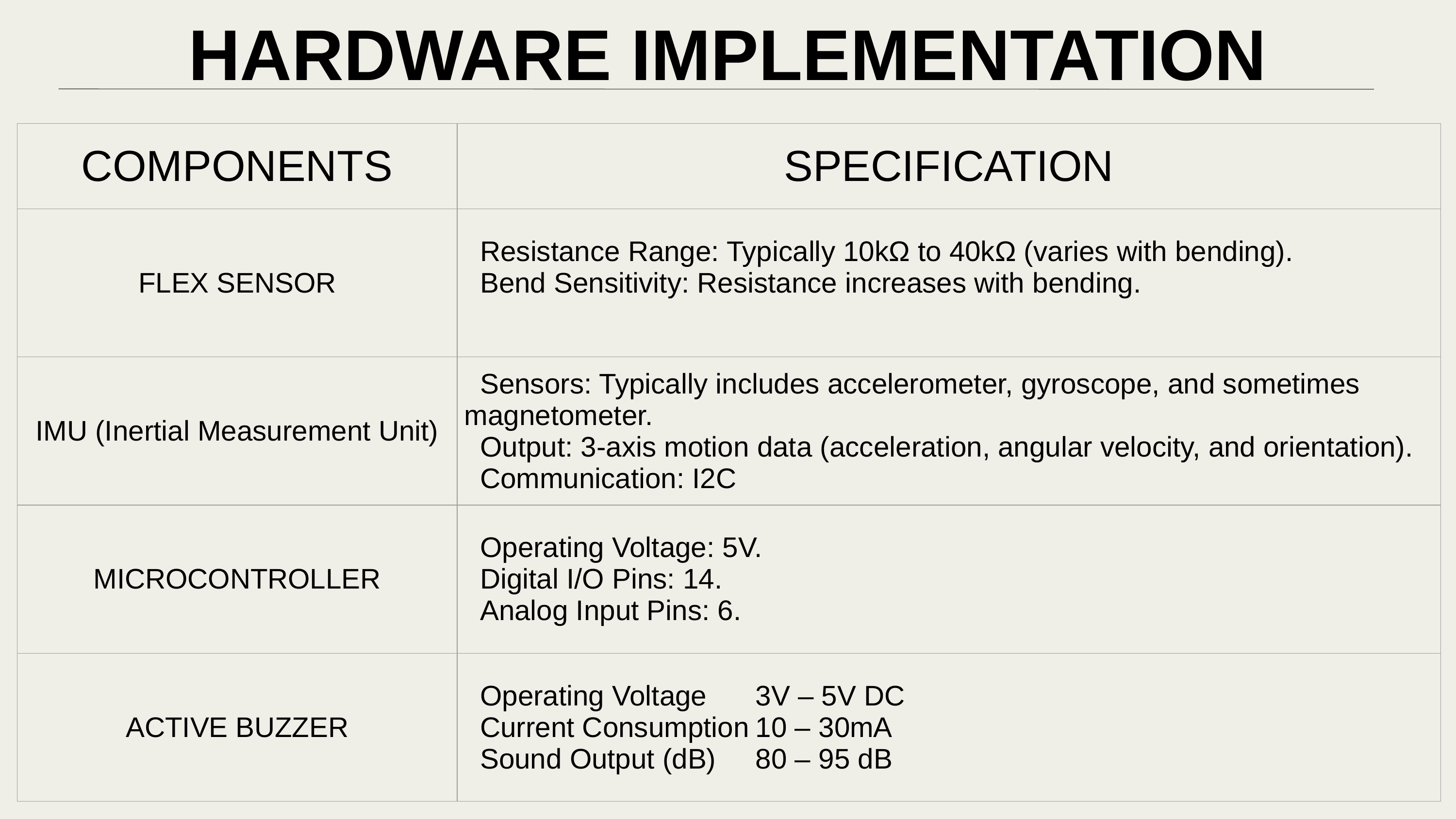

HARDWARE IMPLEMENTATION
| COMPONENTS | SPECIFICATION |
| --- | --- |
| FLEX SENSOR | Resistance Range: Typically 10kΩ to 40kΩ (varies with bending). Bend Sensitivity: Resistance increases with bending. |
| IMU (Inertial Measurement Unit) | Sensors: Typically includes accelerometer, gyroscope, and sometimes magnetometer. Output: 3-axis motion data (acceleration, angular velocity, and orientation). Communication: I2C |
| MICROCONTROLLER | Operating Voltage: 5V. Digital I/O Pins: 14. Analog Input Pins: 6. |
| ACTIVE BUZZER | Operating Voltage 3V – 5V DC Current Consumption 10 – 30mA Sound Output (dB) 80 – 95 dB |